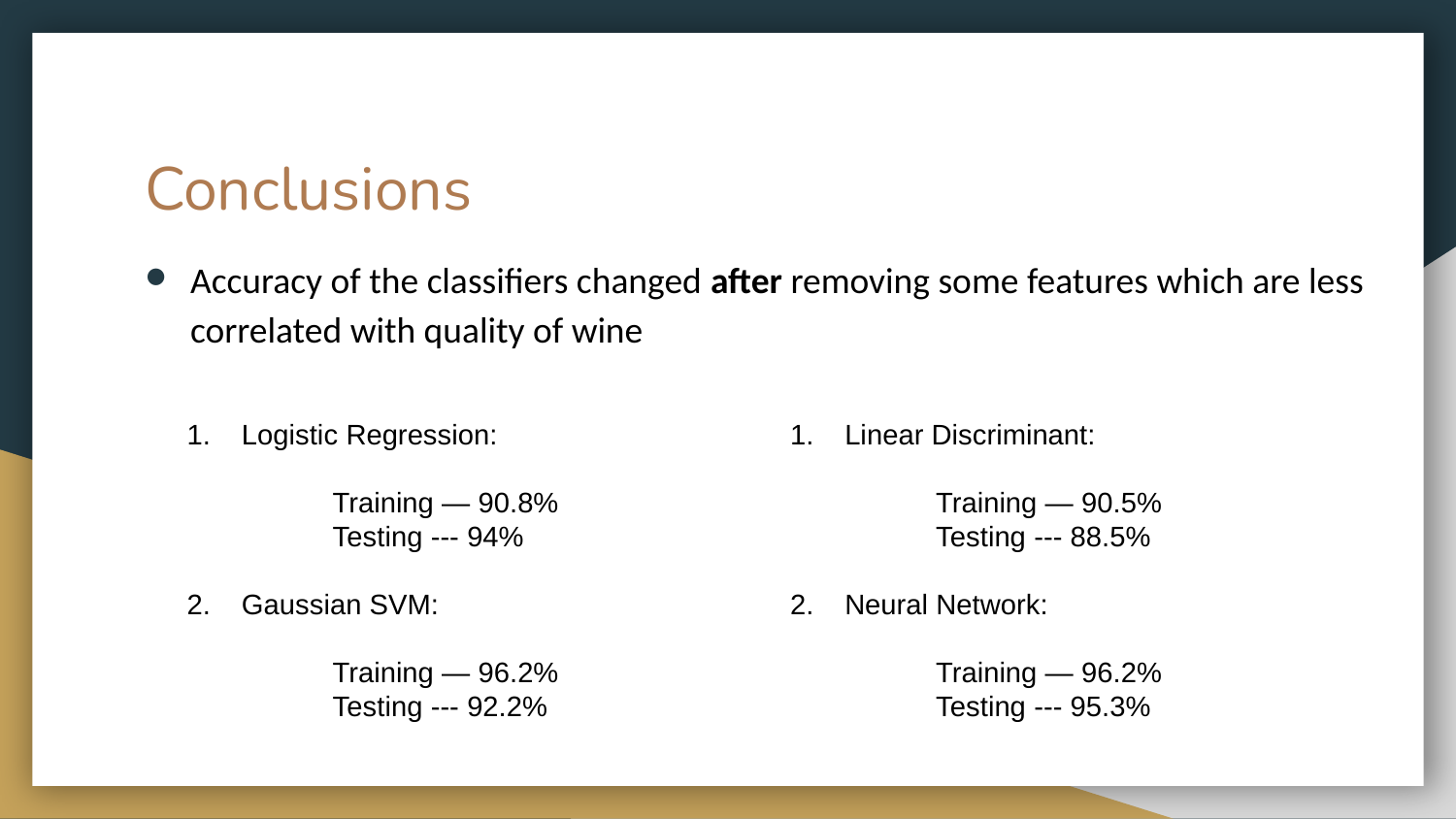

# Conclusions
Accuracy of the classifiers changed after removing some features which are less correlated with quality of wine

Linear Discriminant:

	Training — 90.5%
	Testing --- 88.5%

Neural Network:

	Training — 96.2%
	Testing --- 95.3%

Logistic Regression:

	Training — 90.8%
	Testing --- 94%

Gaussian SVM:

	Training — 96.2%
	Testing --- 92.2%